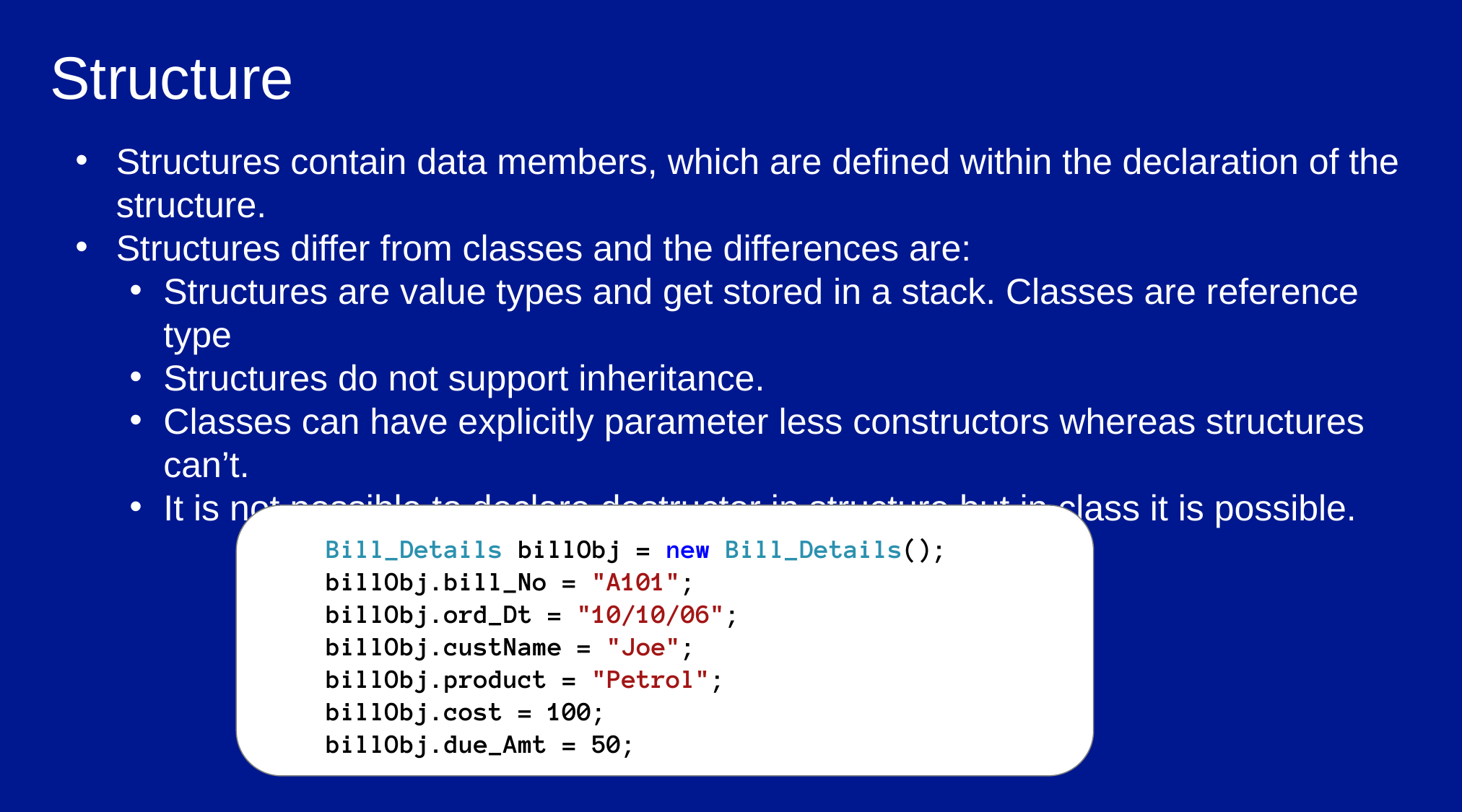

# Structure
Structures contain data members, which are defined within the declaration of the structure.
Structures differ from classes and the differences are:
Structures are value types and get stored in a stack. Classes are reference type
Structures do not support inheritance.
Classes can have explicitly parameter less constructors whereas structures can’t.
It is not possible to declare destructor in structure but in class it is possible.

   Bill_Details billObj = new Bill_Details();
   billObj.bill_No = "A101";
   billObj.ord_Dt = "10/10/06";
   billObj.custName = "Joe";
   billObj.product = "Petrol";
   billObj.cost = 100;
   billObj.due_Amt = 50;